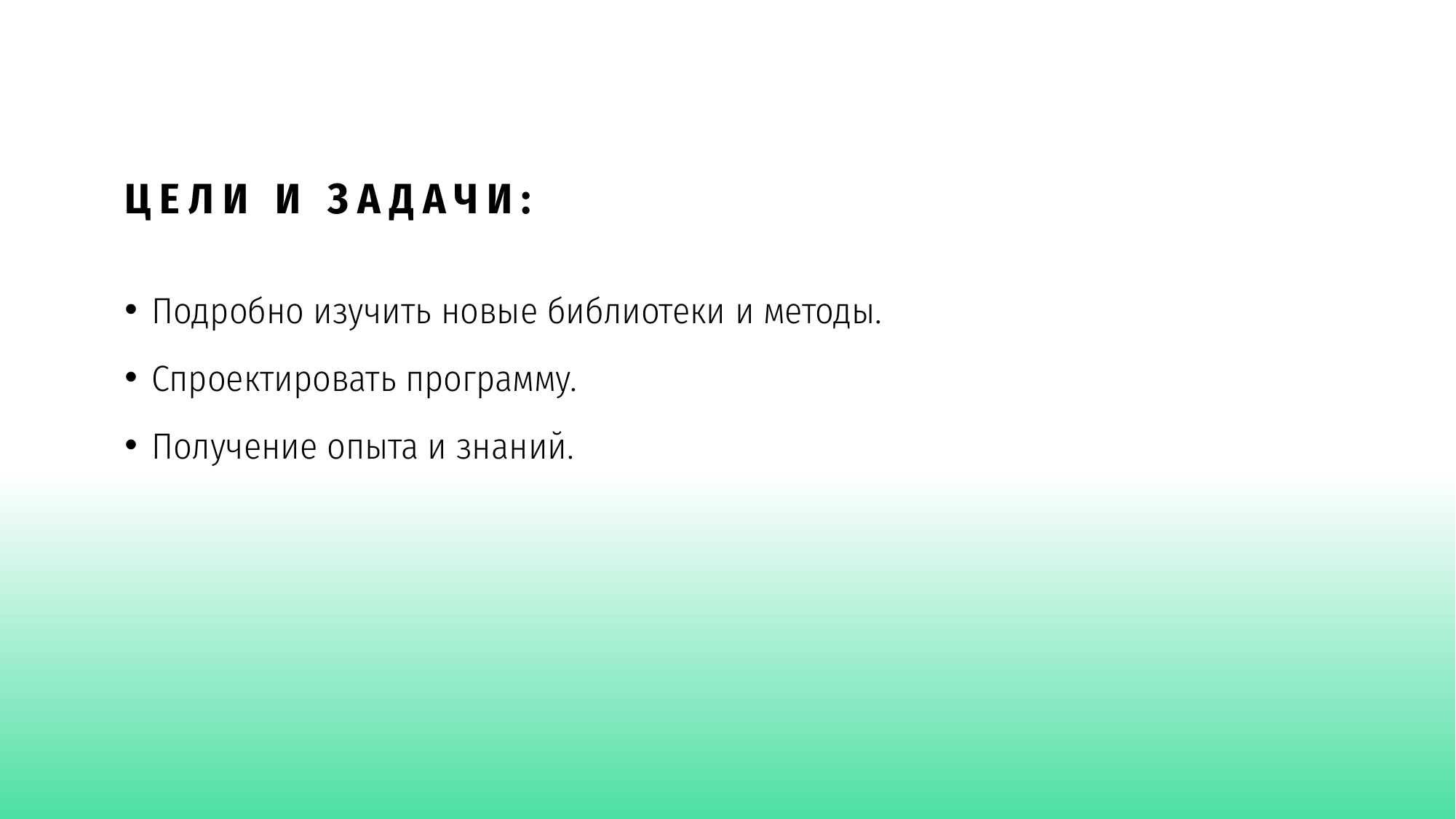

# Цели и задачи:
Подробно изучить новые библиотеки и методы.
Спроектировать программу.
Получение опыта и знаний.